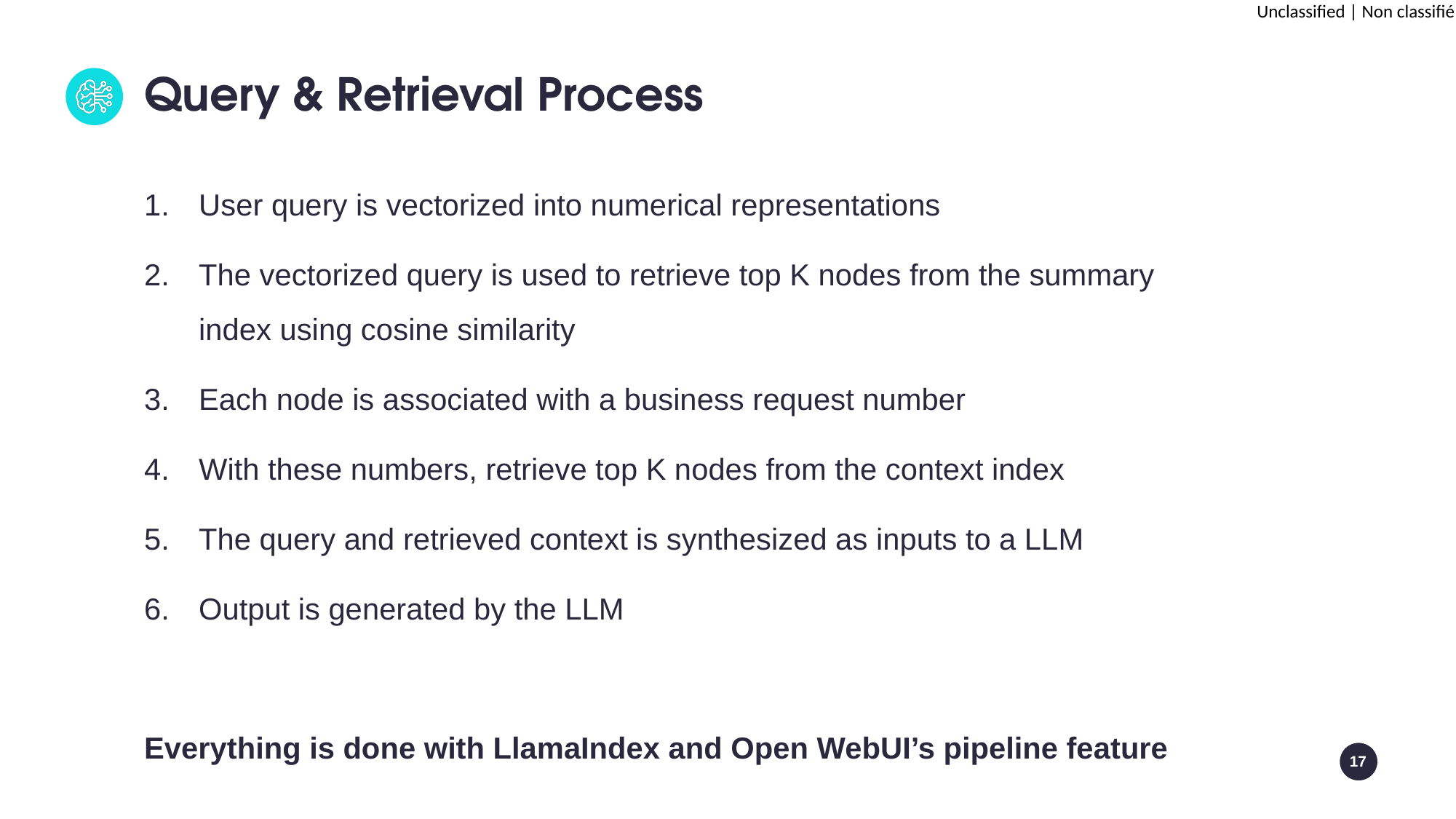

Query & Retrieval Process
User query is vectorized into numerical representations
The vectorized query is used to retrieve top K nodes from the summary index using cosine similarity
Each node is associated with a business request number
With these numbers, retrieve top K nodes from the context index
The query and retrieved context is synthesized as inputs to a LLM
Output is generated by the LLM

Everything is done with LlamaIndex and Open WebUI’s pipeline feature